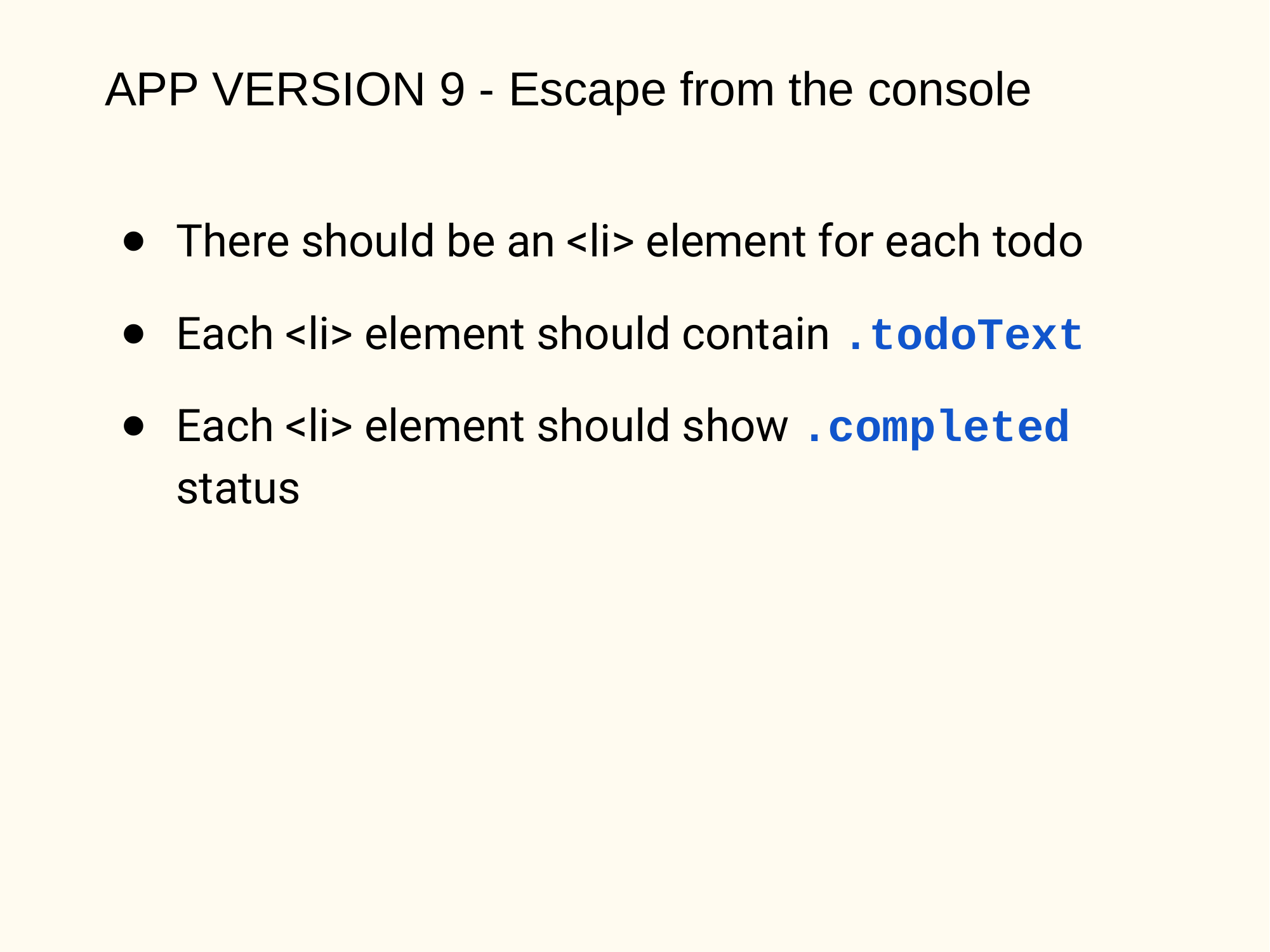

APP VERSION 9 - Escape from the console
There should be an <li> element for each todo
Each <li> element should contain .todoText
Each <li> element should show .completed status